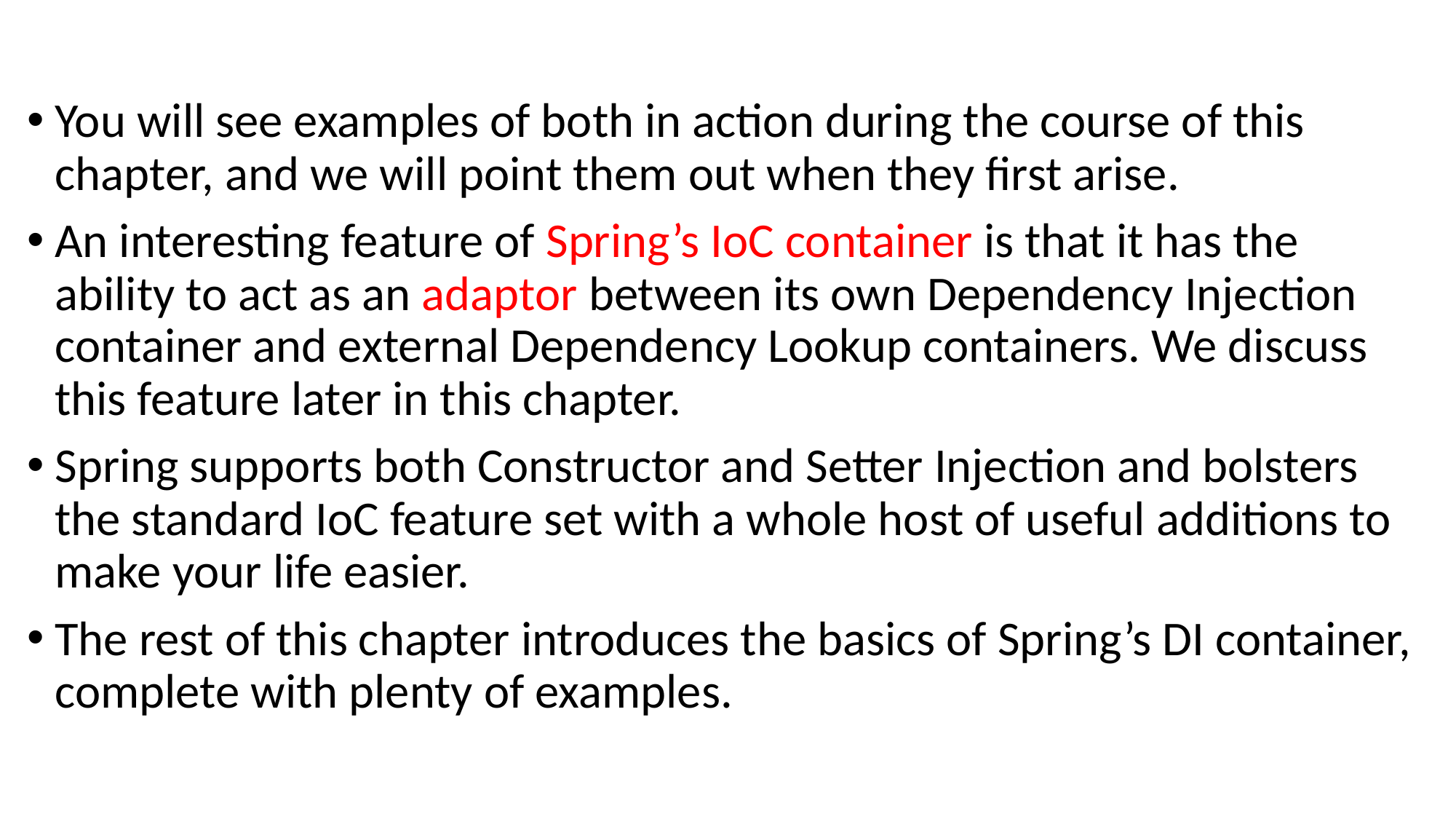

#
You will see examples of both in action during the course of this chapter, and we will point them out when they first arise.
An interesting feature of Spring’s IoC container is that it has the ability to act as an adaptor between its own Dependency Injection container and external Dependency Lookup containers. We discuss this feature later in this chapter.
Spring supports both Constructor and Setter Injection and bolsters the standard IoC feature set with a whole host of useful additions to make your life easier.
The rest of this chapter introduces the basics of Spring’s DI container, complete with plenty of examples.